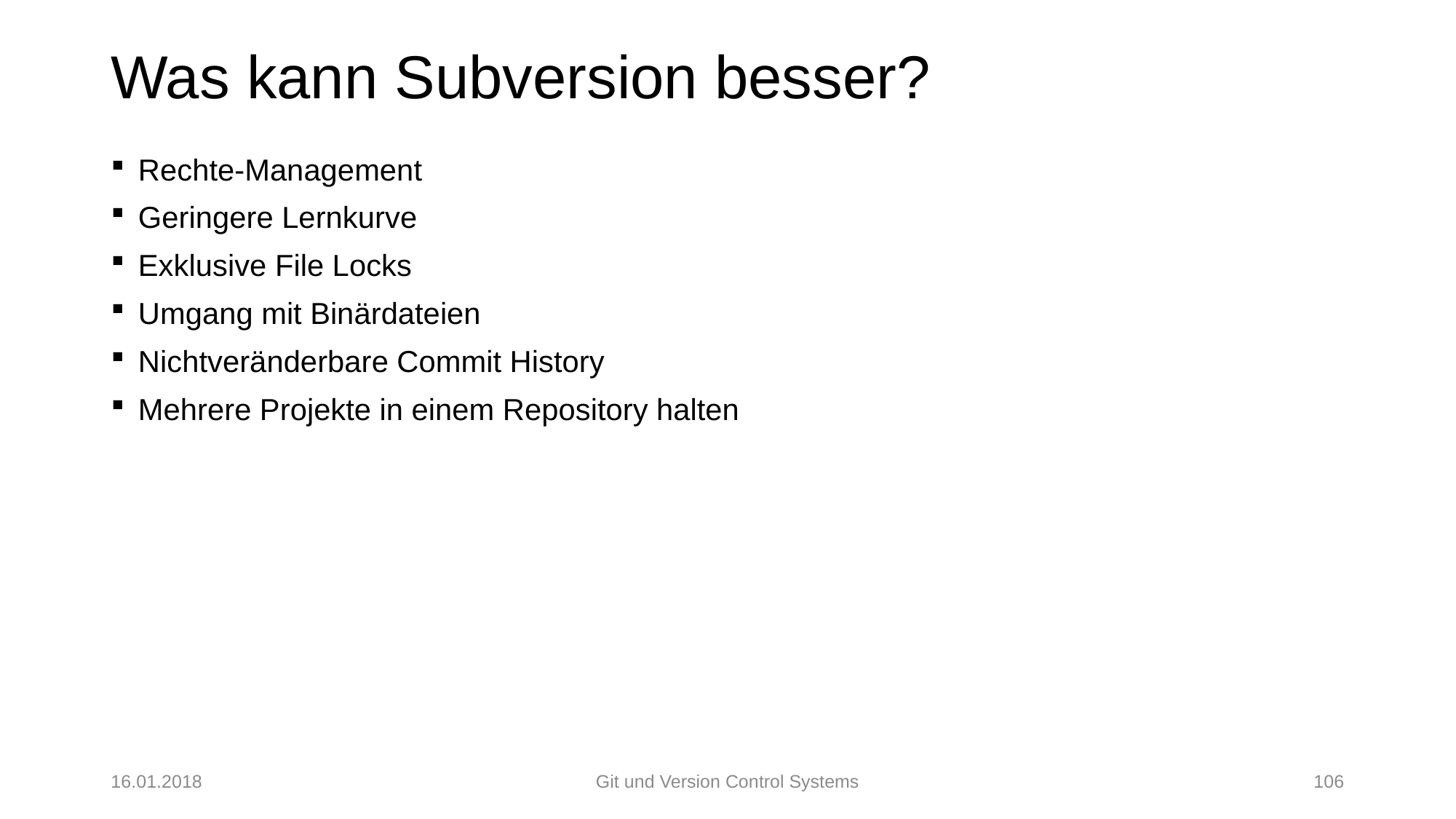

# Was kann Subversion besser?
Rechte-Management
Geringere Lernkurve
Exklusive File Locks
Umgang mit Binärdateien
Nichtveränderbare Commit History
Mehrere Projekte in einem Repository halten

16.01.2018
Git und Version Control Systems
106